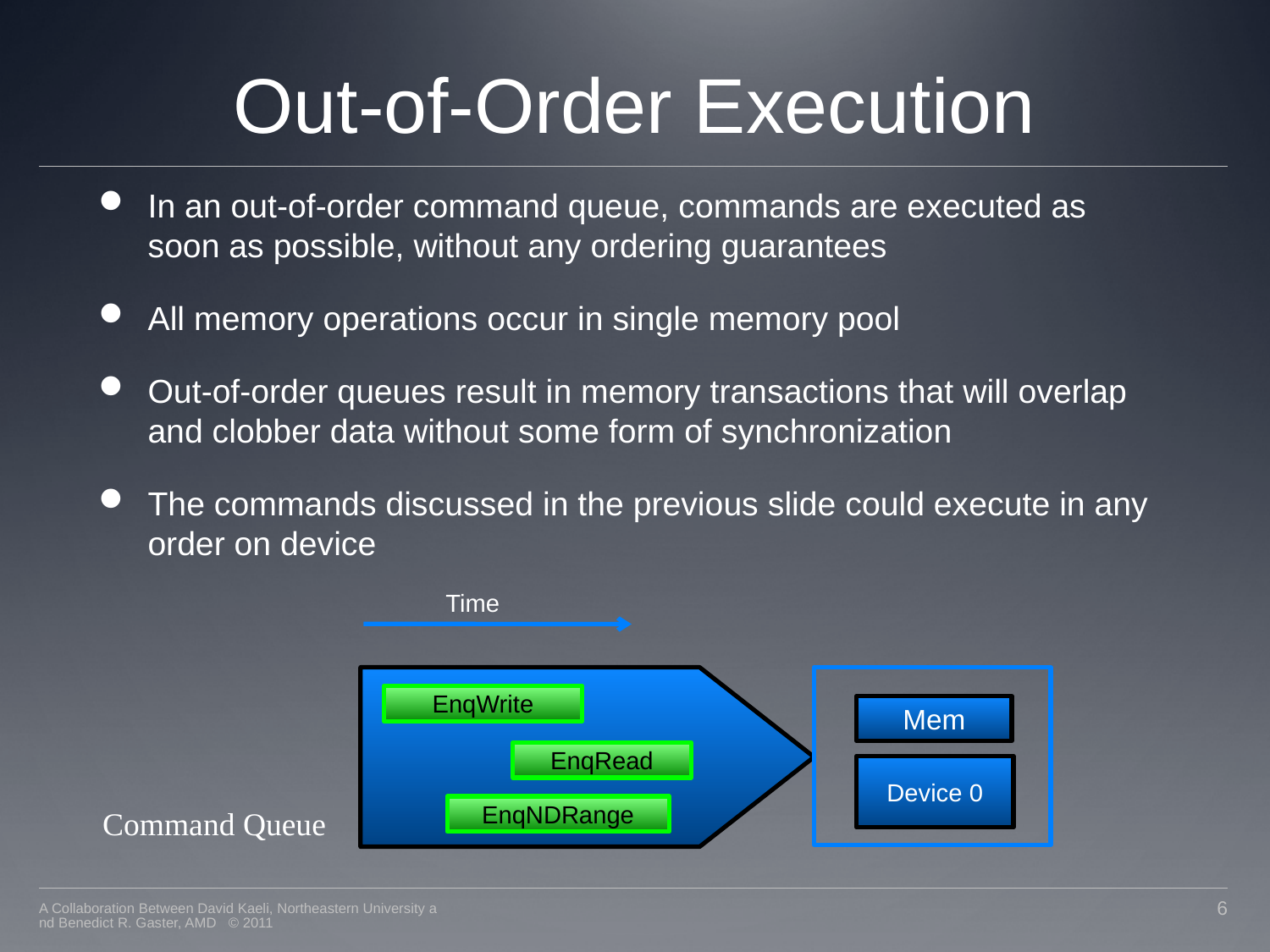

# Out-of-Order Execution
In an out-of-order command queue, commands are executed as soon as possible, without any ordering guarantees
All memory operations occur in single memory pool
Out-of-order queues result in memory transactions that will overlap and clobber data without some form of synchronization
The commands discussed in the previous slide could execute in any order on device
Time

EnqWrite
EnqRead
EnqNDRange

Mem
Device 0
Command Queue
A Collaboration Between David Kaeli, Northeastern University and Benedict R. Gaster, AMD   © 2011
6